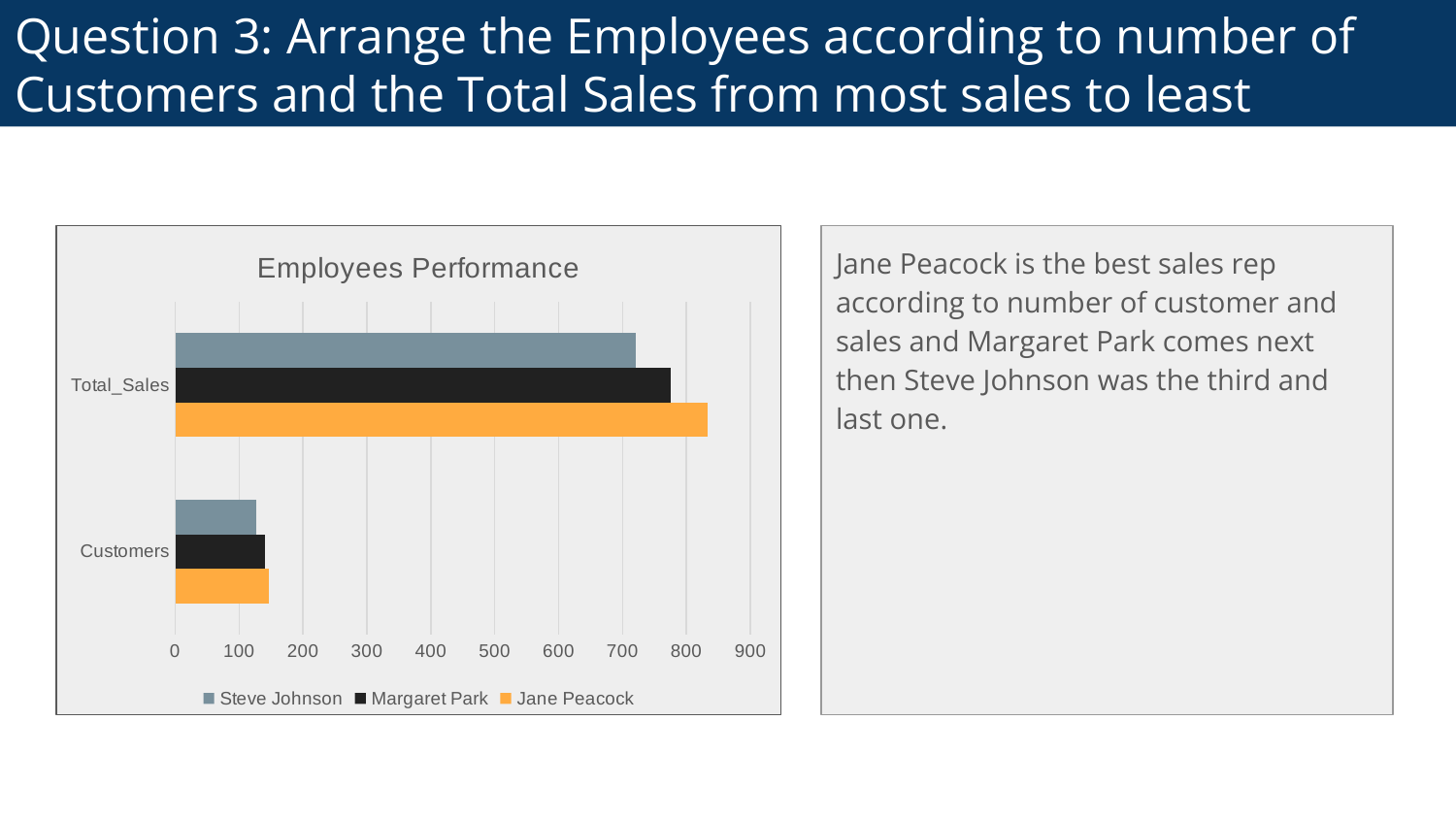

# Question 3: Arrange the Employees according to number of Customers and the Total Sales from most sales to least

### Chart: Employees Performance

| Category | Jane Peacock | Margaret Park | Steve Johnson |
|---|---|---|---|
| Customers | 146.0 | 140.0 | 126.0 |
| Total_Sales | 833.040000000002 | 775.400000000001 | 720.160000000001 |
Jane Peacock is the best sales rep according to number of customer and sales and Margaret Park comes next then Steve Johnson was the third and last one.